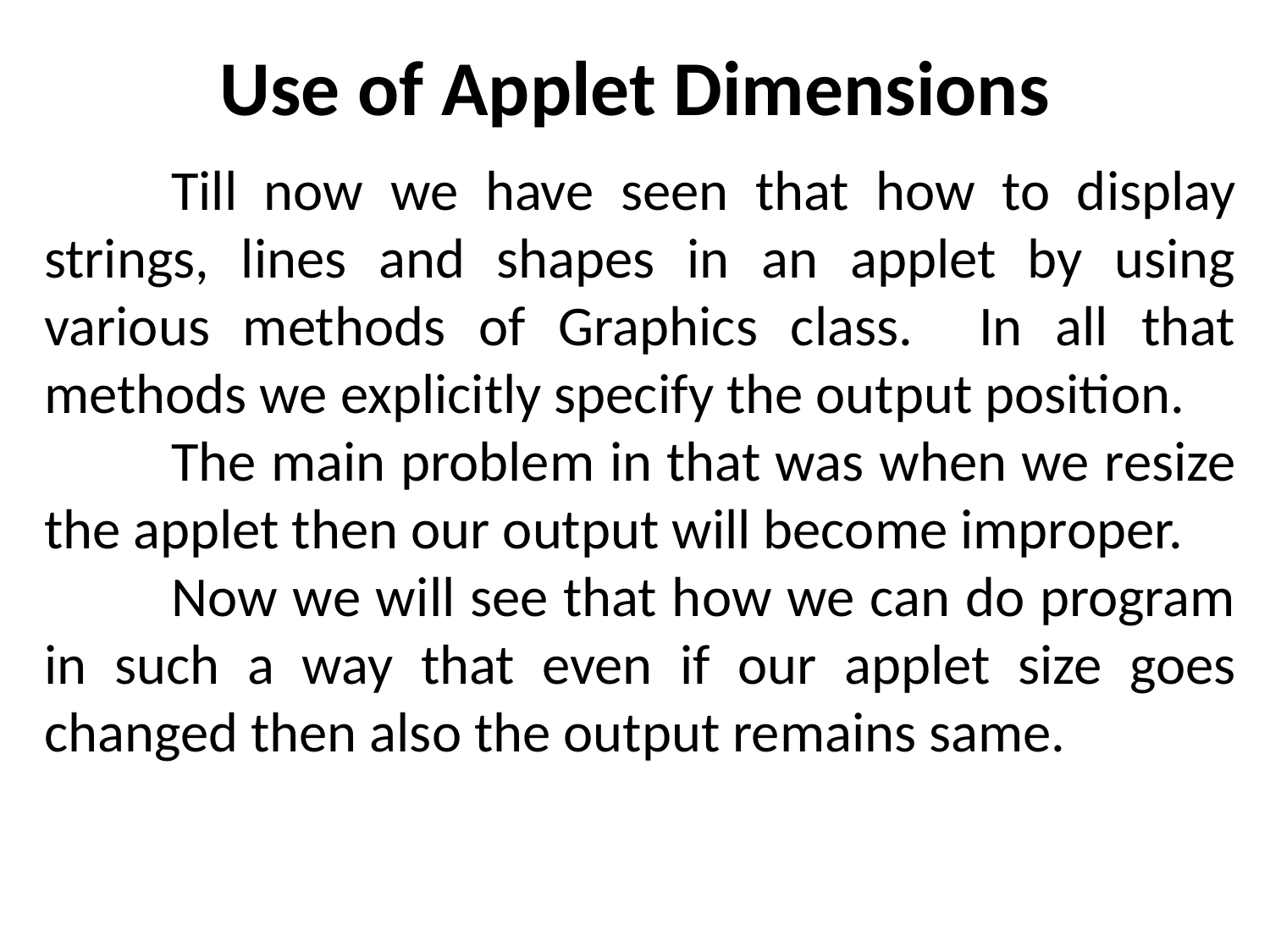

# Use of Applet Dimensions
	Till now we have seen that how to display strings, lines and shapes in an applet by using various methods of Graphics class.  In all that methods we explicitly specify the output position.
	The main problem in that was when we resize the applet then our output will become improper.
	Now we will see that how we can do program in such a way that even if our applet size goes changed then also the output remains same.